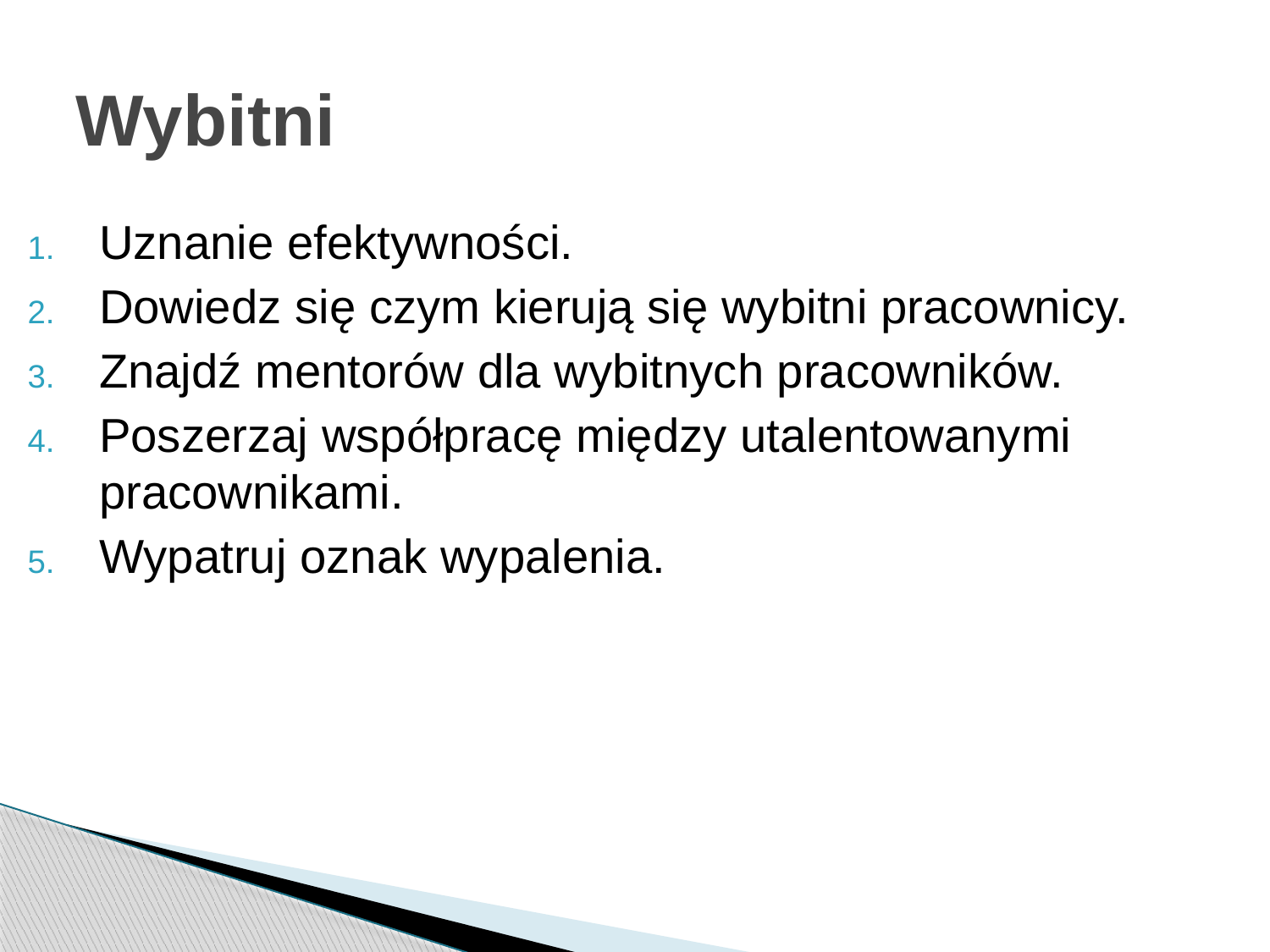

# Wybitni
Uznanie efektywności.
Dowiedz się czym kierują się wybitni pracownicy.
Znajdź mentorów dla wybitnych pracowników.
Poszerzaj współpracę między utalentowanymi pracownikami.
Wypatruj oznak wypalenia.